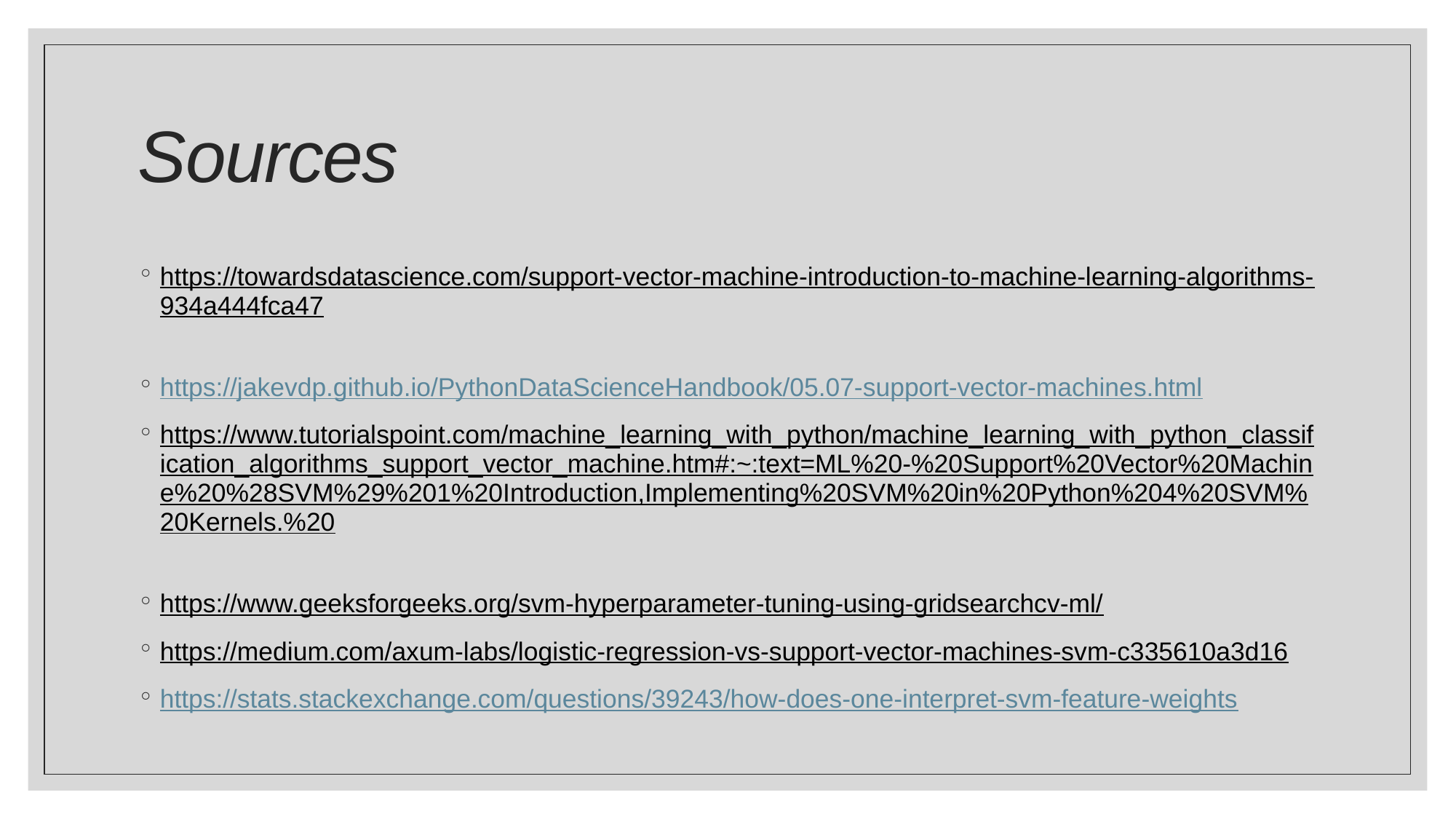

# Sources
https://towardsdatascience.com/support-vector-machine-introduction-to-machine-learning-algorithms-934a444fca47
https://jakevdp.github.io/PythonDataScienceHandbook/05.07-support-vector-machines.html
https://www.tutorialspoint.com/machine_learning_with_python/machine_learning_with_python_classification_algorithms_support_vector_machine.htm#:~:text=ML%20-%20Support%20Vector%20Machine%20%28SVM%29%201%20Introduction,Implementing%20SVM%20in%20Python%204%20SVM%20Kernels.%20
https://www.geeksforgeeks.org/svm-hyperparameter-tuning-using-gridsearchcv-ml/
https://medium.com/axum-labs/logistic-regression-vs-support-vector-machines-svm-c335610a3d16
https://stats.stackexchange.com/questions/39243/how-does-one-interpret-svm-feature-weights